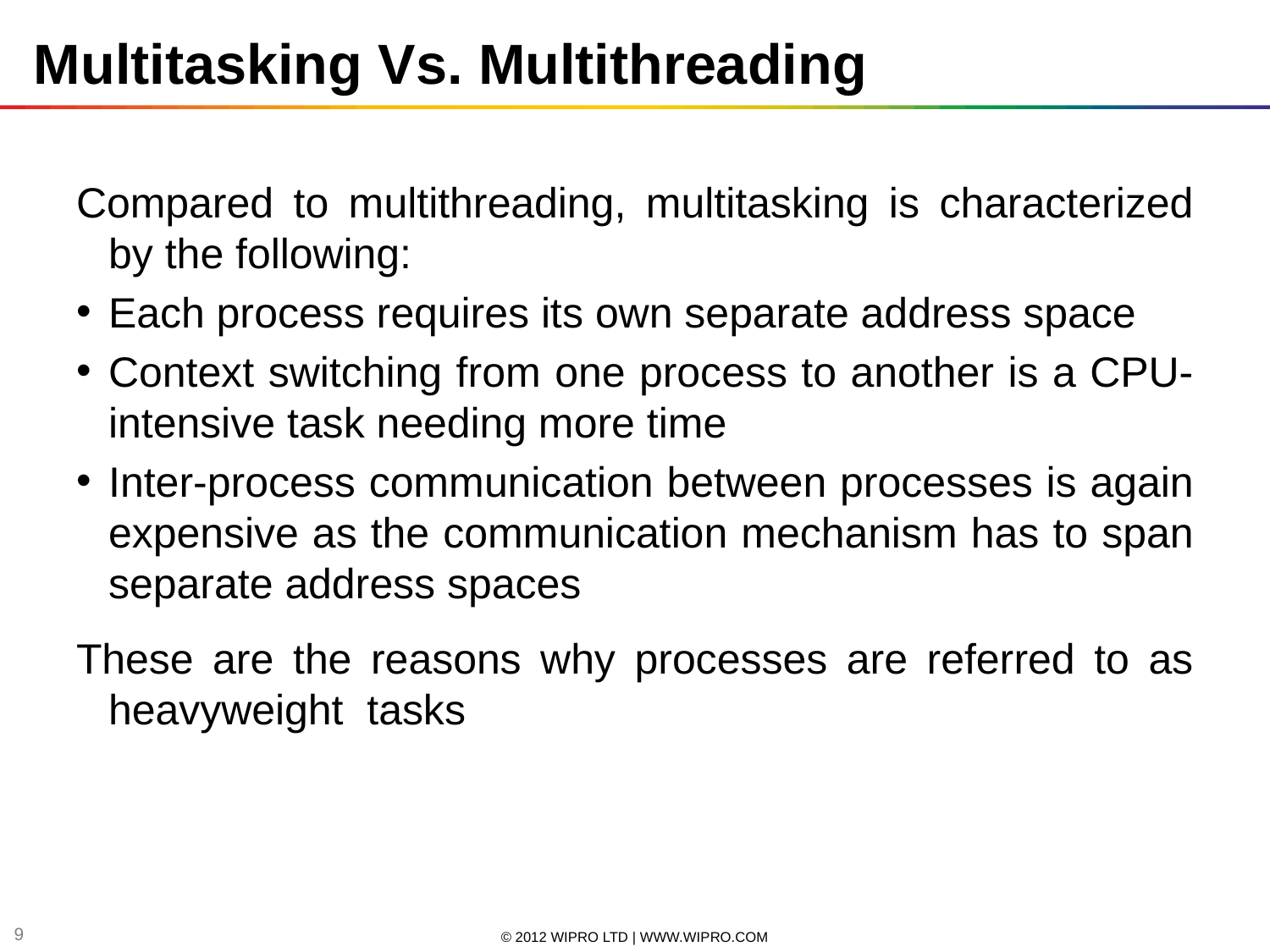

# Multitasking Vs. Multithreading
Compared to multithreading, multitasking is characterized by the following:
Each process requires its own separate address space
Context switching from one process to another is a CPU-intensive task needing more time
Inter-process communication between processes is again expensive as the communication mechanism has to span separate address spaces

These are the reasons why processes are referred to as heavyweight  tasks